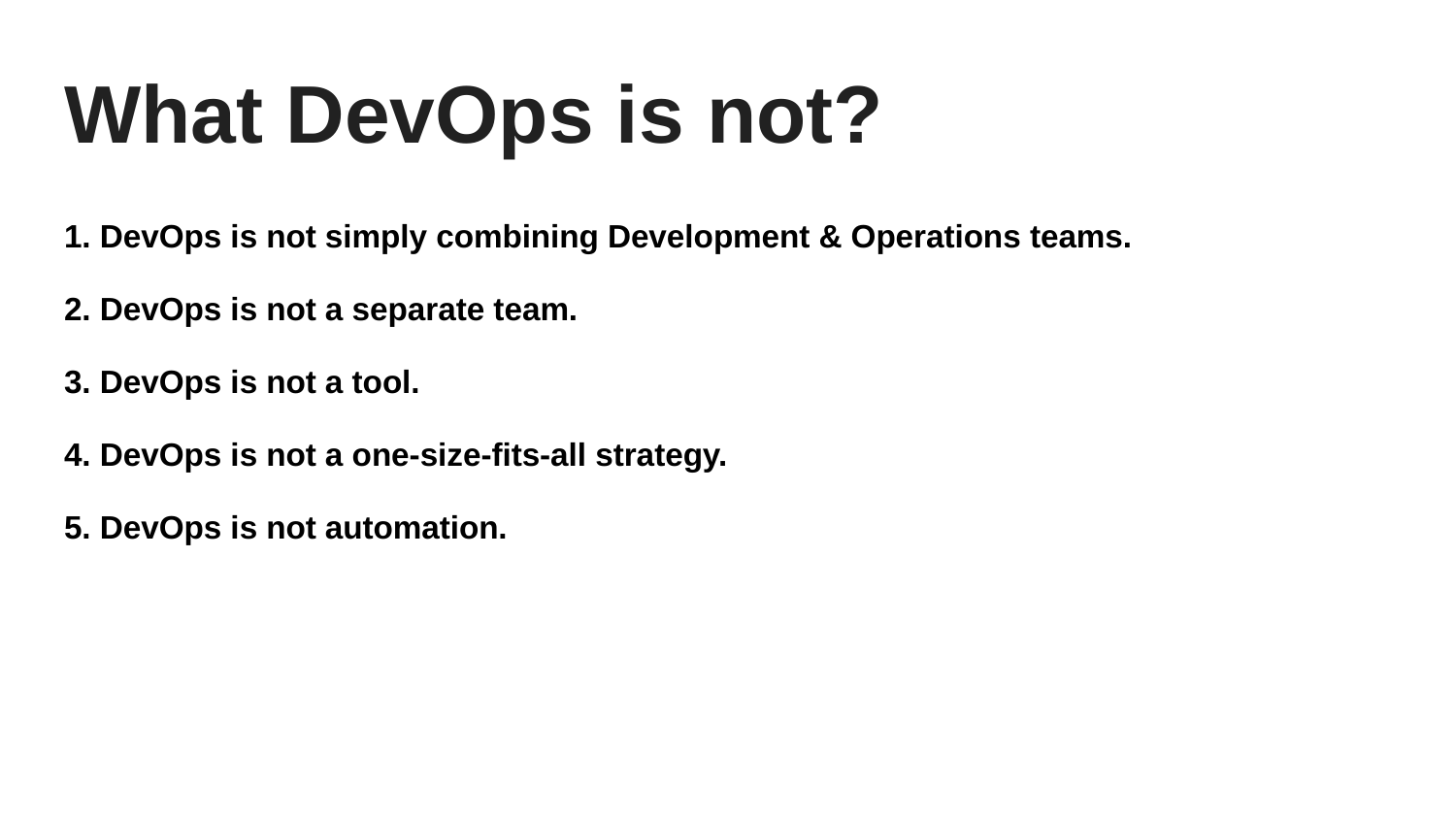

# What DevOps is not?
1. DevOps is not simply combining Development & Operations teams.
2. DevOps is not a separate team.
3. DevOps is not a tool.
4. DevOps is not a one-size-fits-all strategy.
5. DevOps is not automation.